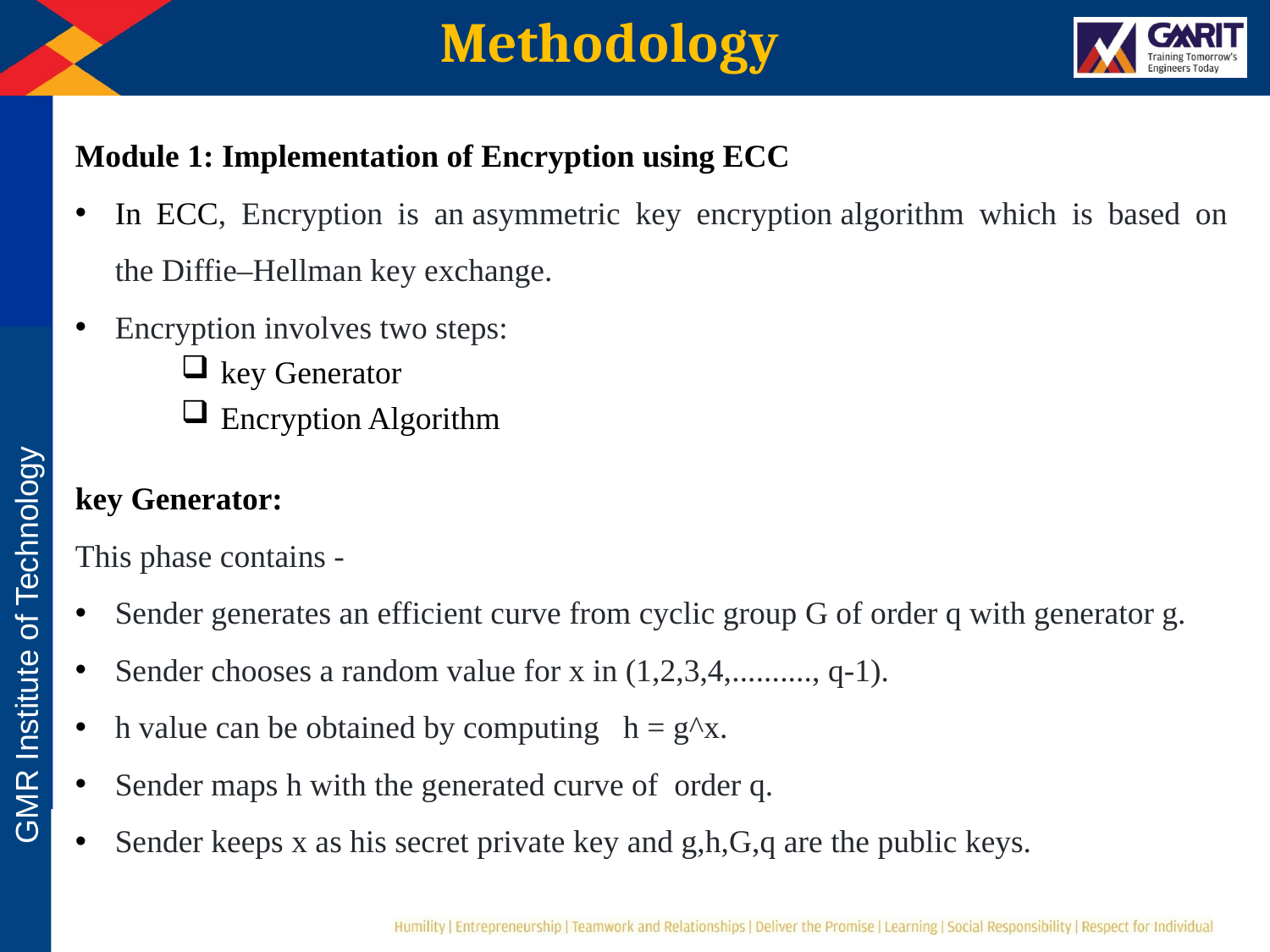

Methodology
Module 1: Implementation of Encryption using ECC
In ECC, Encryption is an asymmetric key encryption algorithm which is based on the Diffie–Hellman key exchange.
Encryption involves two steps:

key Generator:
This phase contains -
Sender generates an efficient curve from cyclic group G of order q with generator g.
Sender chooses a random value for x in (1,2,3,4,.........., q-1).
h value can be obtained by computing   h = g^x.
Sender maps h with the generated curve of  order q.
Sender keeps x as his secret private key and g,h,G,q are the public keys.

key Generator
Encryption Algorithm